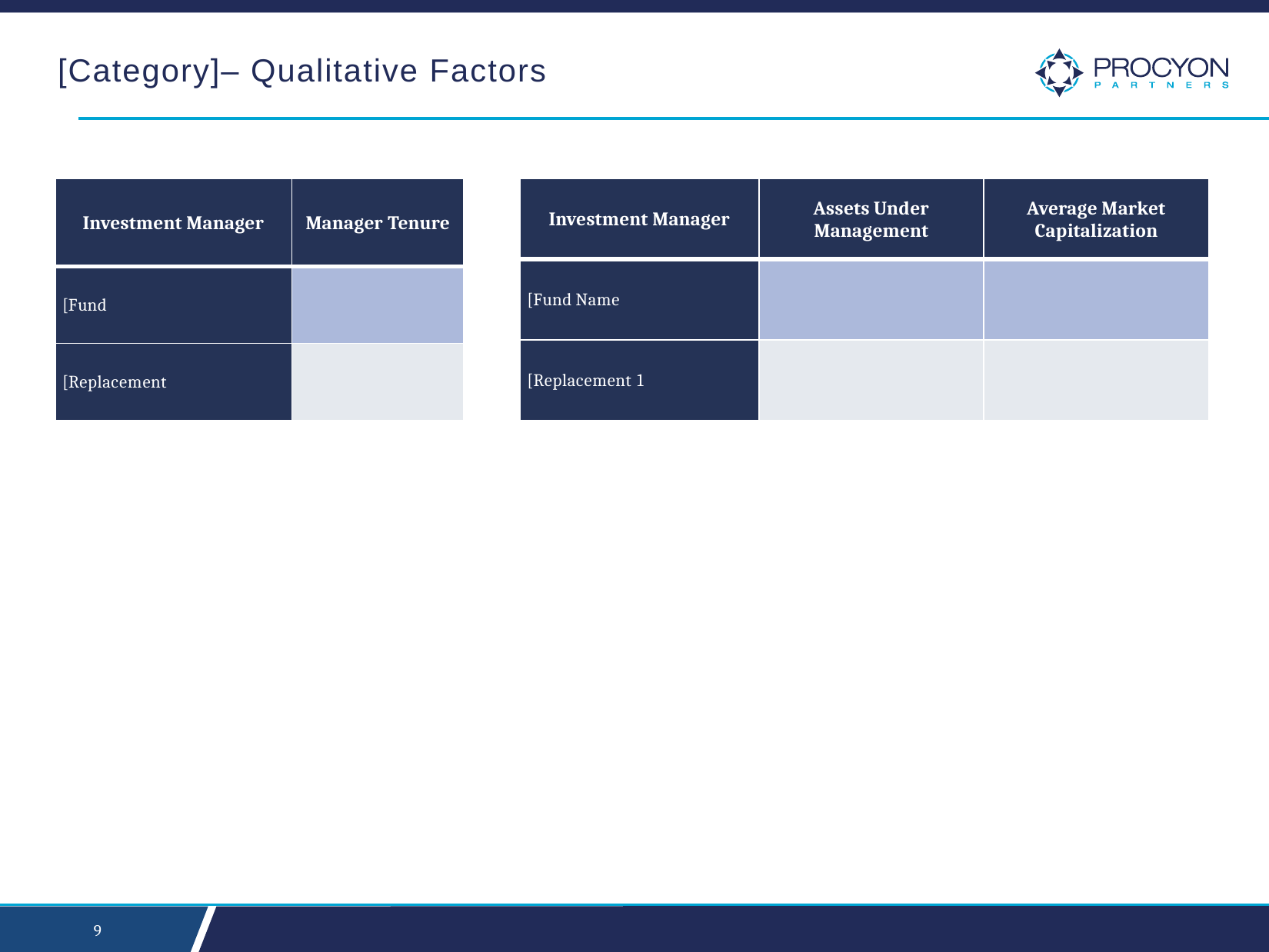

# [Category]– Qualitative Factors
| Investment Manager | Manager Tenure |
| --- | --- |
| [Fund |  |
| [Replacement |  |
| Investment Manager | Assets Under Management | Average Market Capitalization |
| --- | --- | --- |
| [Fund Name |  |  |
| [Replacement 1 |  |  |

9